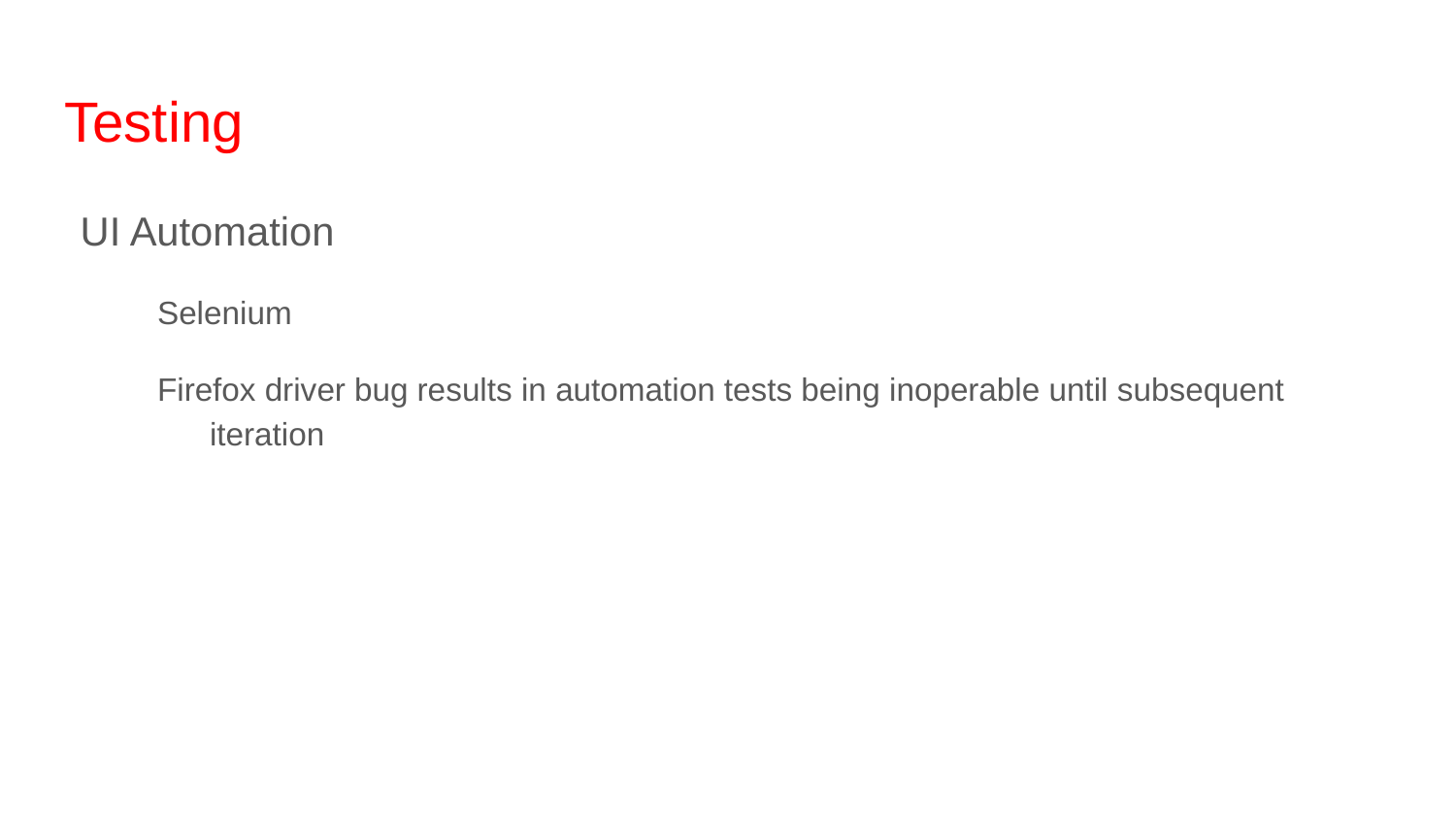

# Testing
UI Automation
Selenium
Firefox driver bug results in automation tests being inoperable until subsequent iteration